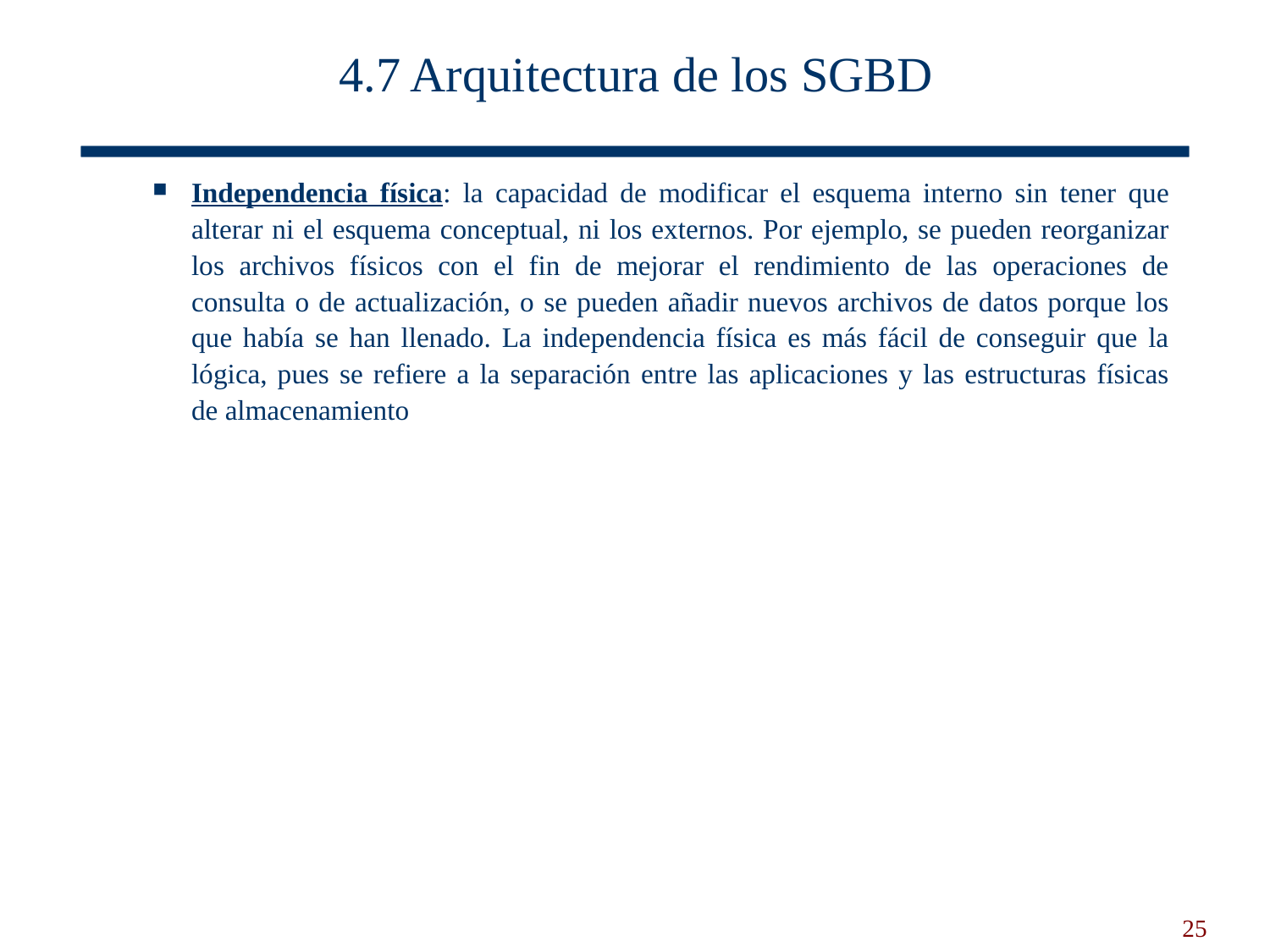

# 4.7 Arquitectura de los SGBD
Independencia física: la capacidad de modificar el esquema interno sin tener que
alterar ni el esquema conceptual, ni los externos. Por ejemplo, se pueden reorganizar los archivos físicos con el fin de mejorar el rendimiento de las operaciones de
consulta o de actualización, o se pueden añadir nuevos archivos de datos porque los
que había se han llenado. La independencia física es más fácil de conseguir que la
lógica, pues se refiere a la separación entre las aplicaciones y las estructuras físicas
de almacenamiento
25